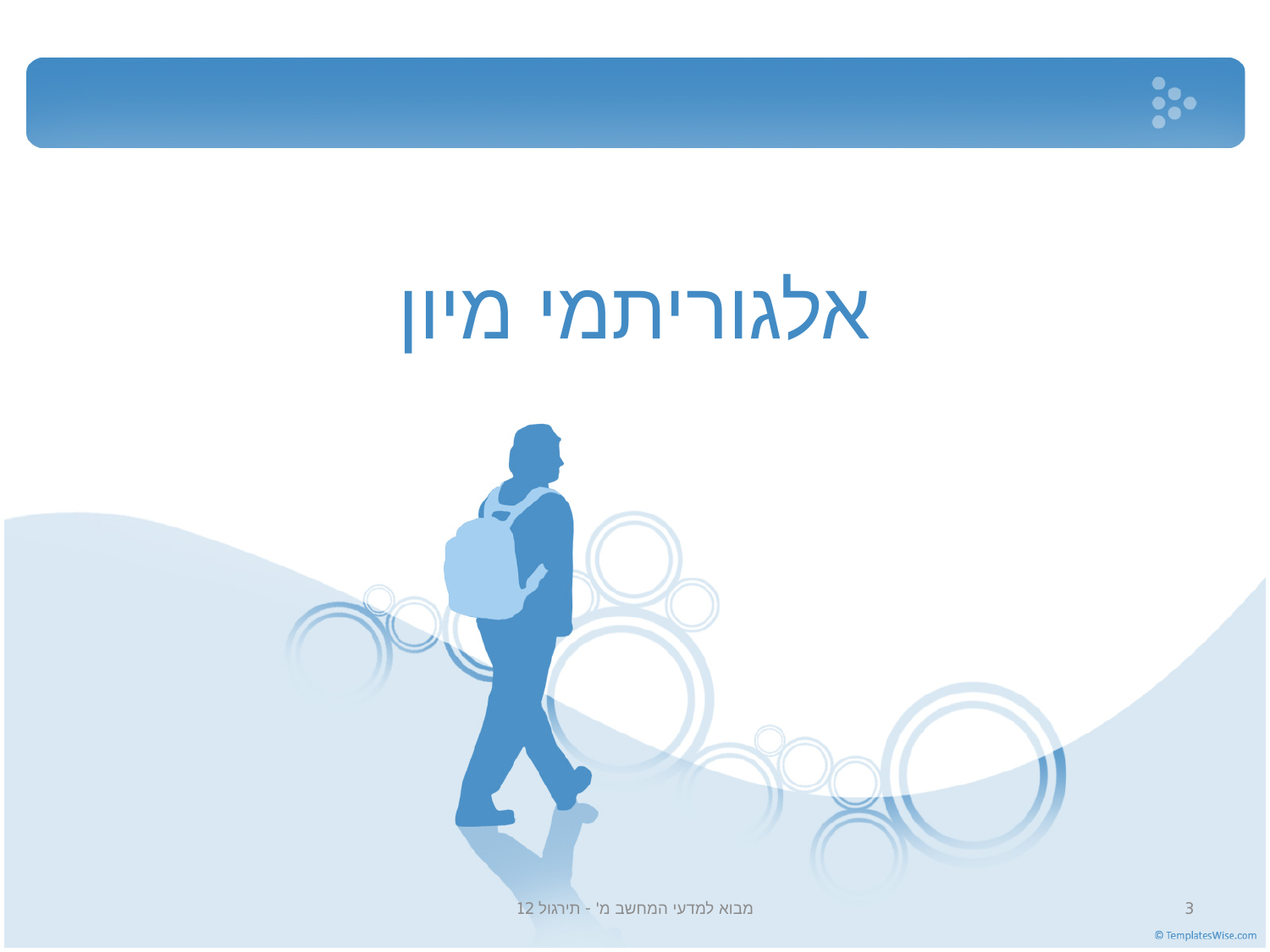

# אלגוריתמי מיון
מבוא למדעי המחשב מ' - תירגול 12
3